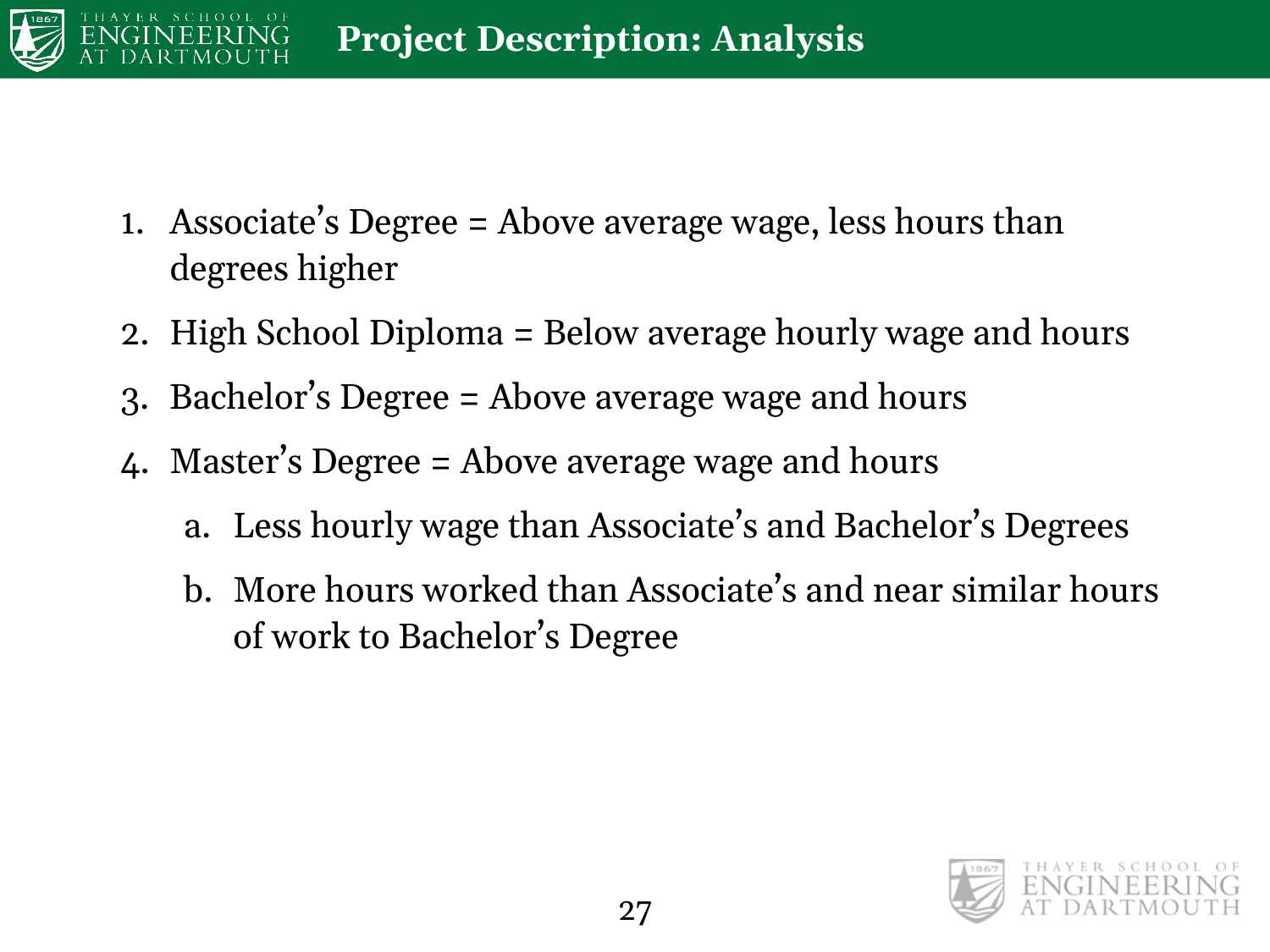

# Project Description: Analysis
Associate’s Degree = Above average wage, less hours than degrees higher
High School Diploma = Below average hourly wage and hours
Bachelor’s Degree = Above average wage and hours
Master’s Degree = Above average wage and hours
Less hourly wage than Associate’s and Bachelor’s Degrees
More hours worked than Associate’s and near similar hours of work to Bachelor’s Degree
27